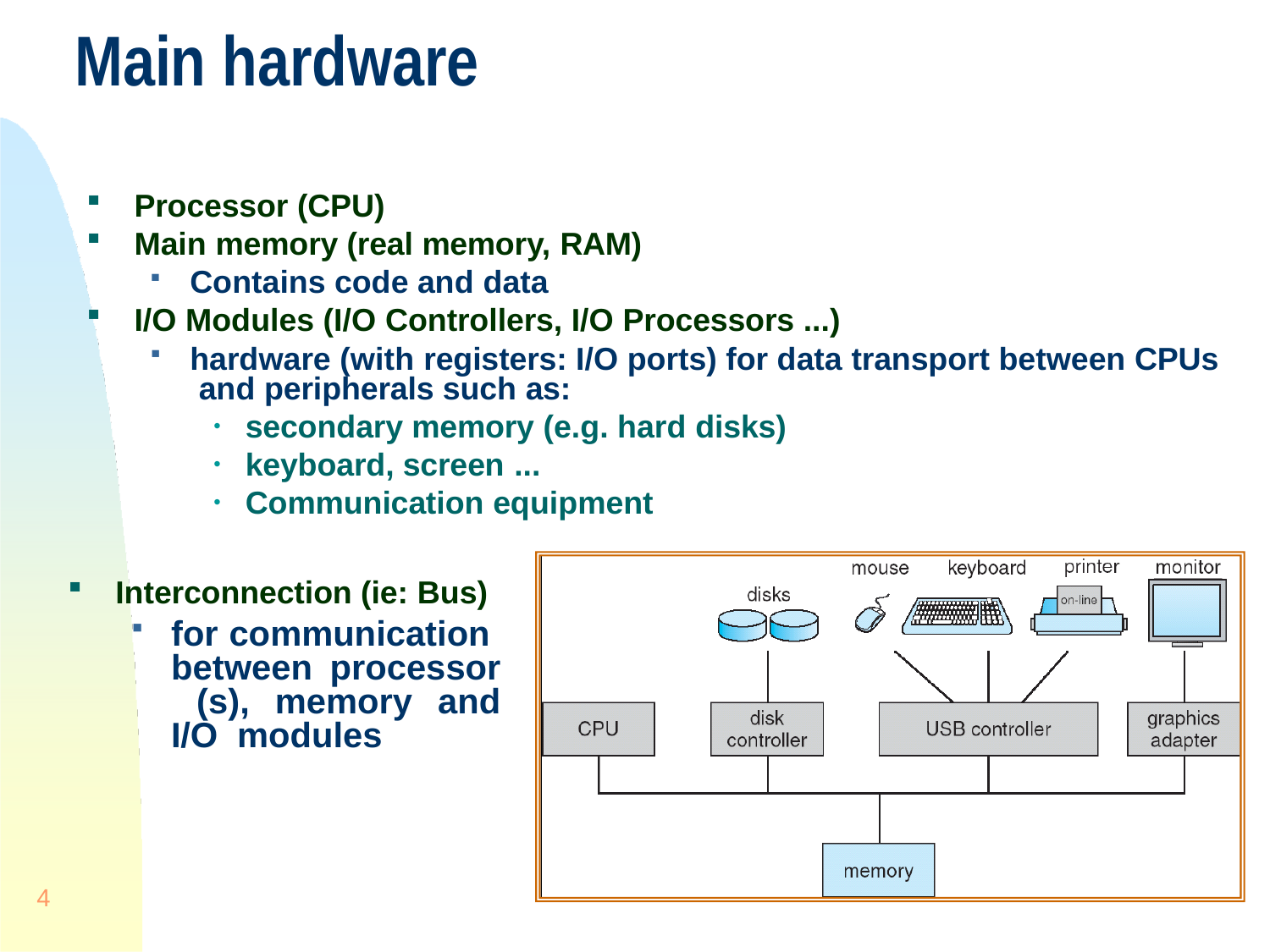

# Main hardware
Processor (CPU)
Main memory (real memory, RAM)
Contains code and data
I/O Modules (I/O Controllers, I/O Processors ...)
hardware (with registers: I/O ports) for data transport between CPUs  and peripherals such as:
secondary memory (e.g. hard disks)
keyboard, screen ...
Communication equipment

Interconnection (ie: Bus)
for communication  between processor  (s), memory and I/O  modules

4